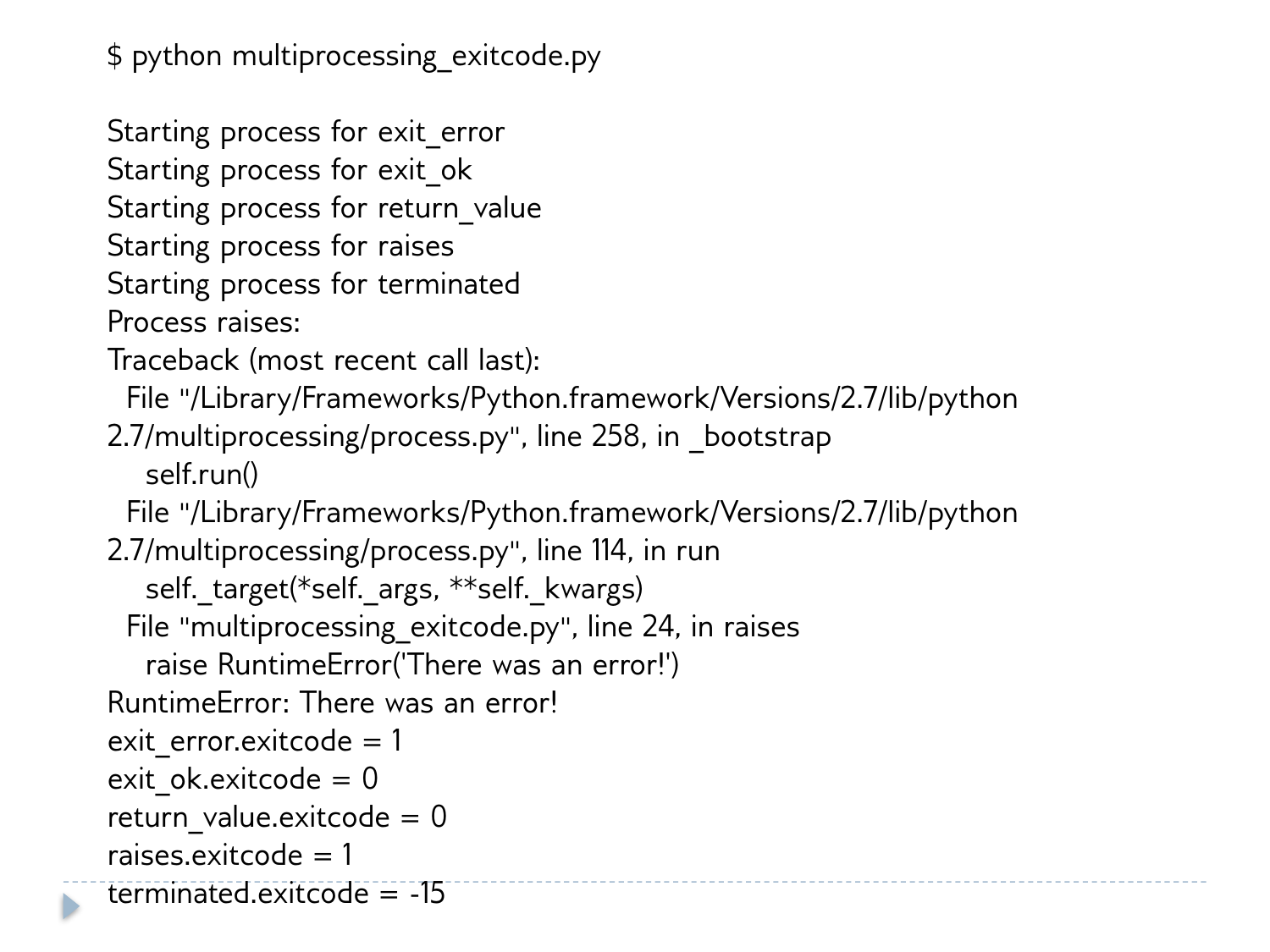

$ python multiprocessing_exitcode.py

Starting process for exit_error
Starting process for exit_ok
Starting process for return_value
Starting process for raises
Starting process for terminated
Process raises:
Traceback (most recent call last):
  File "/Library/Frameworks/Python.framework/Versions/2.7/lib/python
2.7/multiprocessing/process.py", line 258, in _bootstrap
    self.run()
  File "/Library/Frameworks/Python.framework/Versions/2.7/lib/python
2.7/multiprocessing/process.py", line 114, in run
    self._target(*self._args, **self._kwargs)
  File "multiprocessing_exitcode.py", line 24, in raises
    raise RuntimeError('There was an error!')
RuntimeError: There was an error!
exit_error.exitcode = 1
exit_ok.exitcode = 0
return_value.exitcode = 0
raises.exitcode = 1
terminated.exitcode = -15